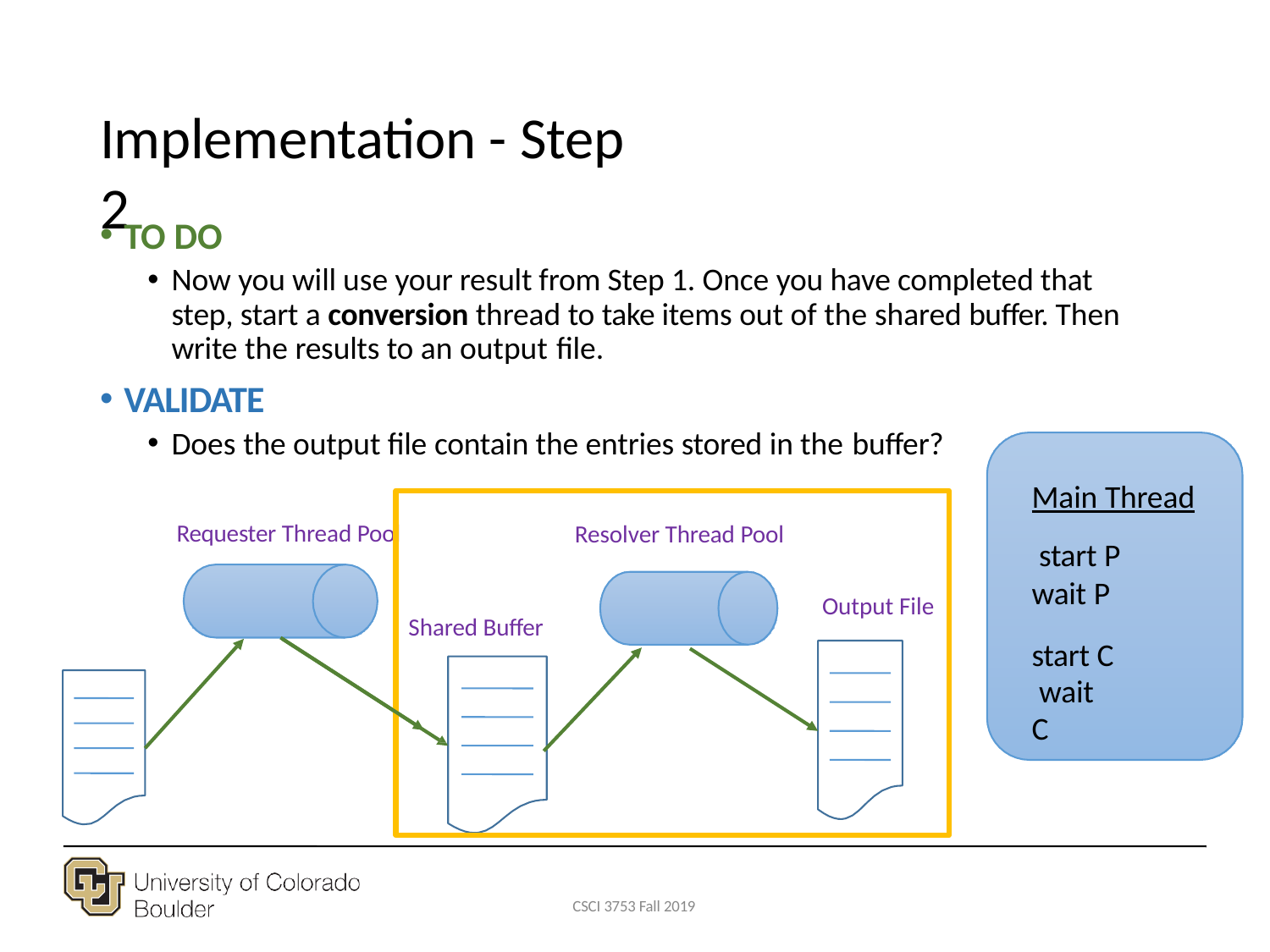

# Implementation - Step 2
TO DO
Now you will use your result from Step 1. Once you have completed that  step, start a conversion thread to take items out of the shared buffer. Then  write the results to an output file.
VALIDATE
Does the output file contain the entries stored in the buffer?

Main Thread  start P
wait P
start C  wait C

Requester Thread Pool
Resolver Thread Pool

Output File
Shared Buffer

CSCI 3753 Fall 2019